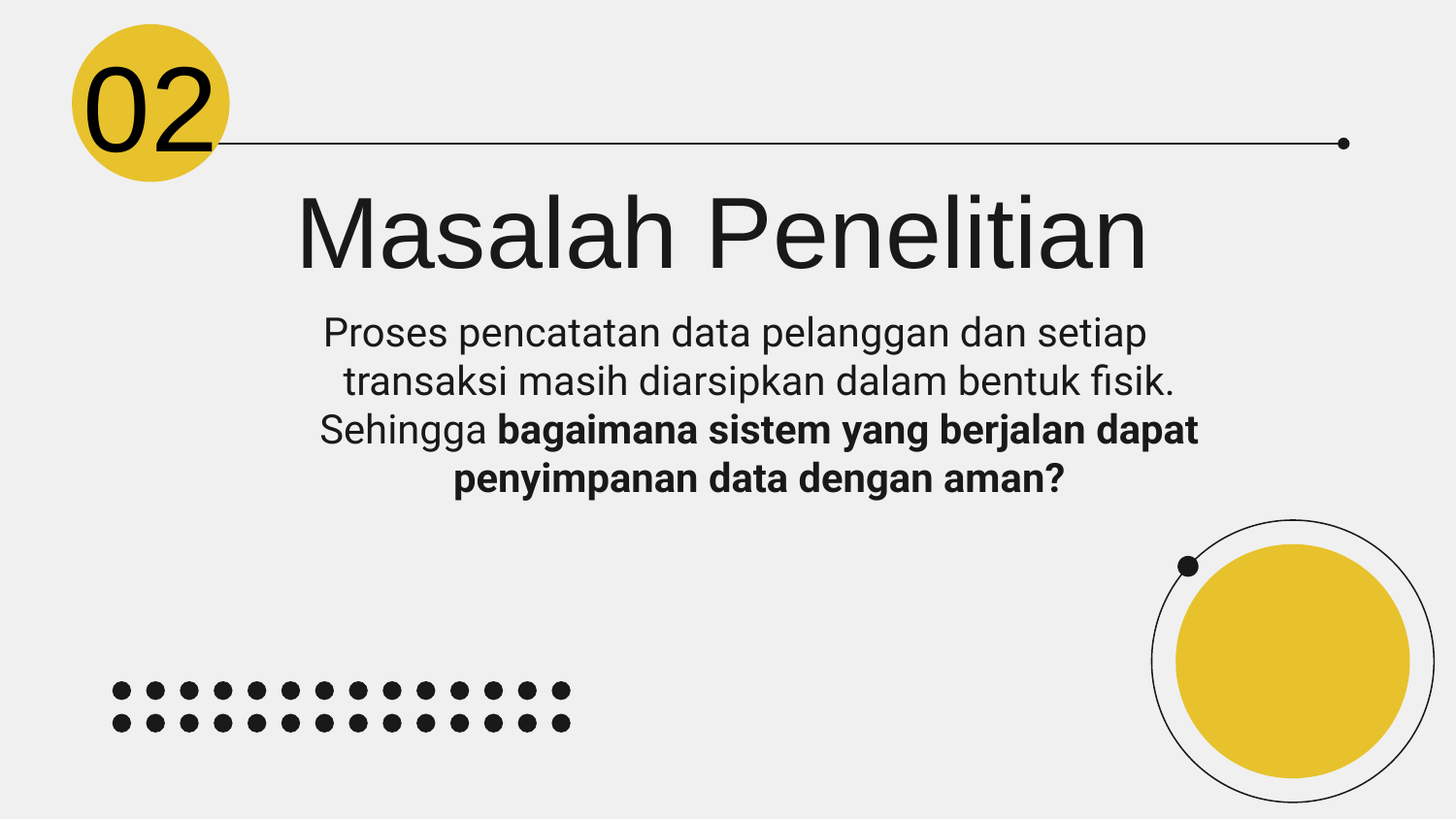

02
# Masalah Penelitian
Proses pencatatan data pelanggan dan setiap transaksi masih diarsipkan dalam bentuk fisik. Sehingga bagaimana sistem yang berjalan dapat penyimpanan data dengan aman?